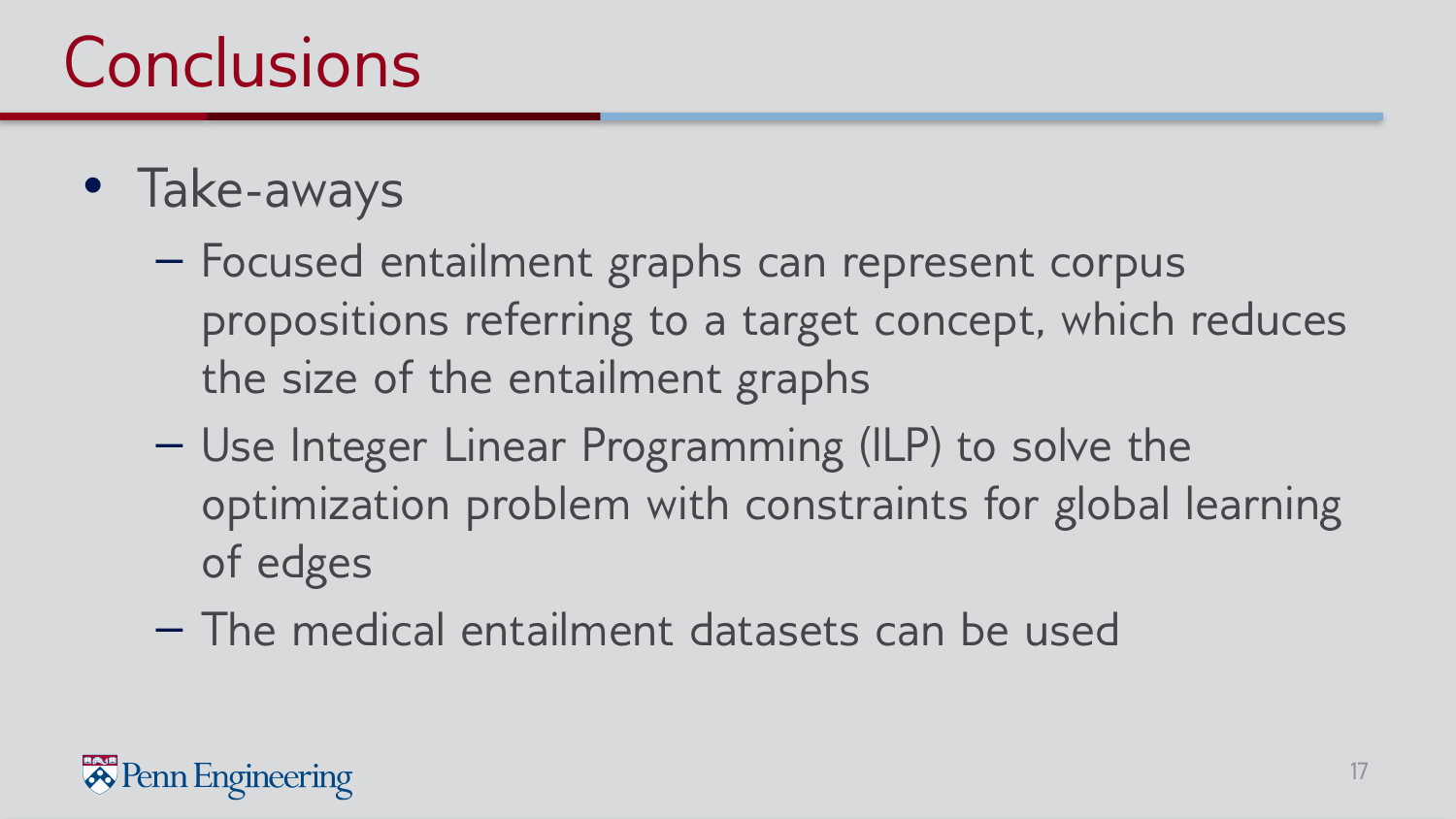

# Conclusions
Take-aways
Focused entailment graphs can represent corpus propositions referring to a target concept, which reduces the size of the entailment graphs
Use Integer Linear Programming (ILP) to solve the optimization problem with constraints for global learning of edges
The medical entailment datasets can be used
17